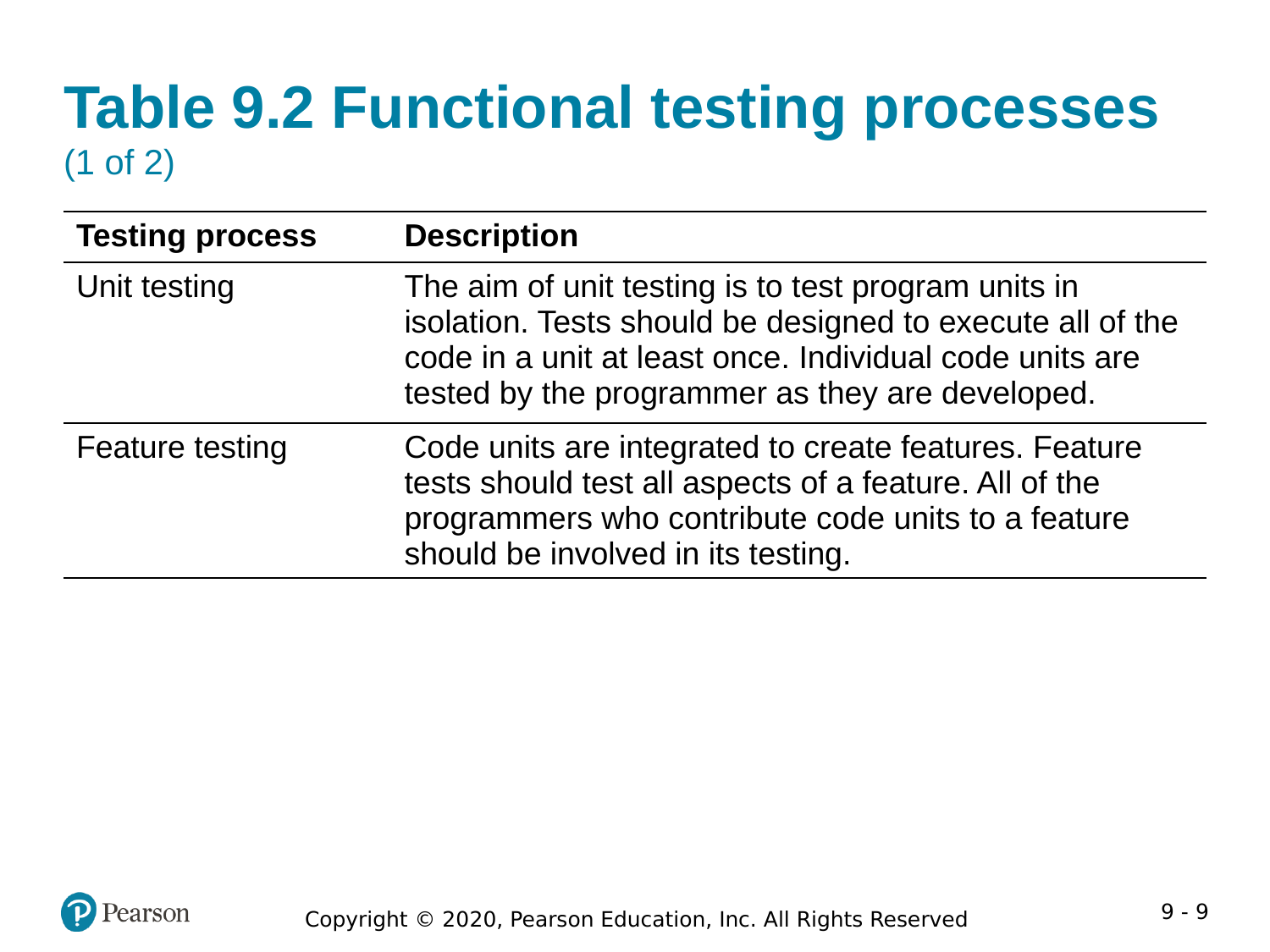

# Table 9.2 Functional testing processes (1 of 2)
| Testing process | Description |
| --- | --- |
| Unit testing | The aim of unit testing is to test program units in isolation. Tests should be designed to execute all of the code in a unit at least once. Individual code units are tested by the programmer as they are developed. |
| Feature testing | Code units are integrated to create features. Feature tests should test all aspects of a feature. All of the programmers who contribute code units to a feature should be involved in its testing. |